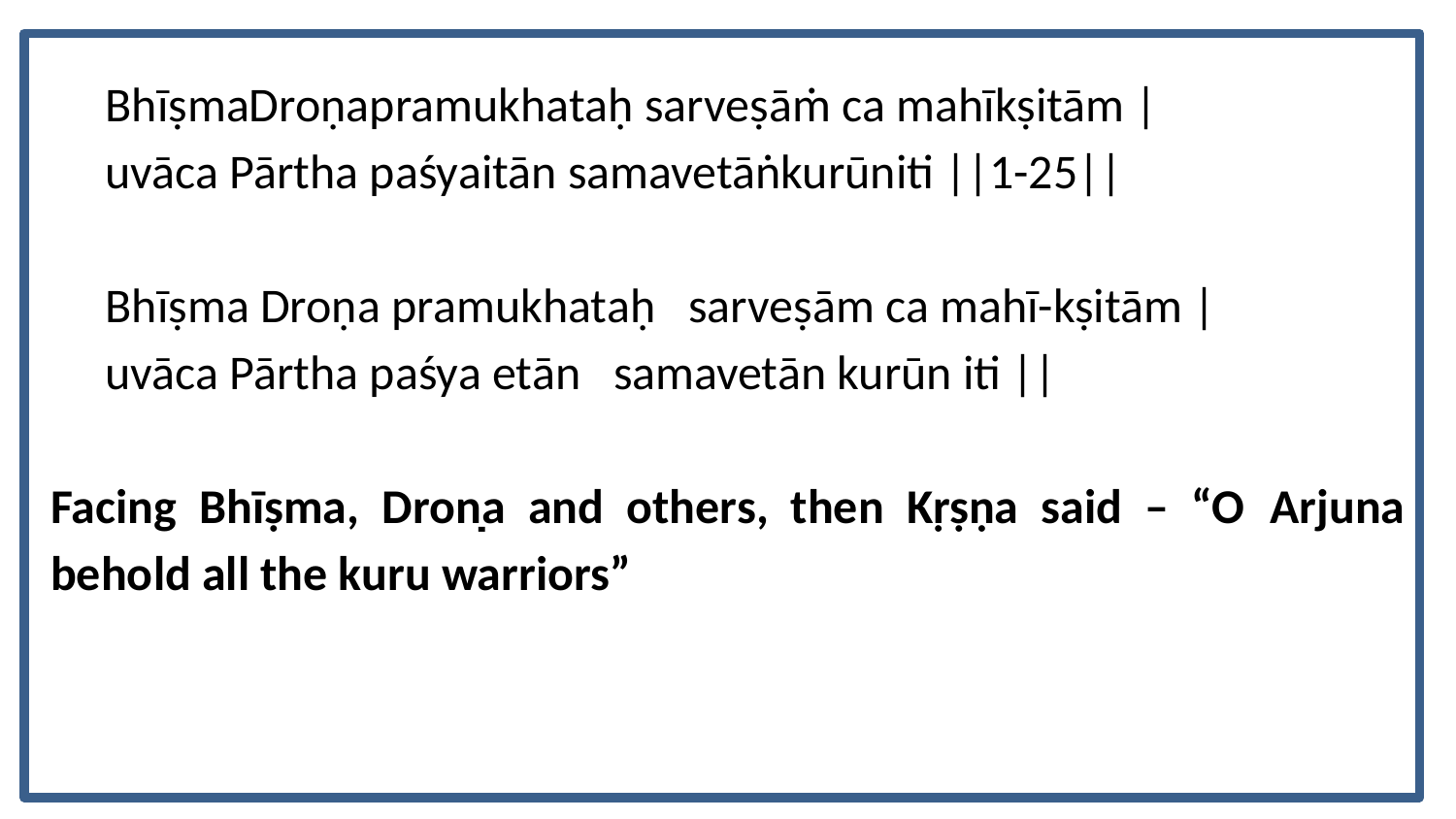

BhīṣmaDroṇapramukhataḥ sarveṣāṁ ca mahīkṣitām |
uvāca Pārtha paśyaitān samavetāṅkurūniti ||1-25||

Bhīṣma Droṇa pramukhataḥ   sarveṣām ca mahī-kṣitām |
uvāca Pārtha paśya etān   samavetān kurūn iti ||

Facing Bhīṣma, Droṇa and others, then Kṛṣṇa said – “O Arjuna behold all the kuru warriors”